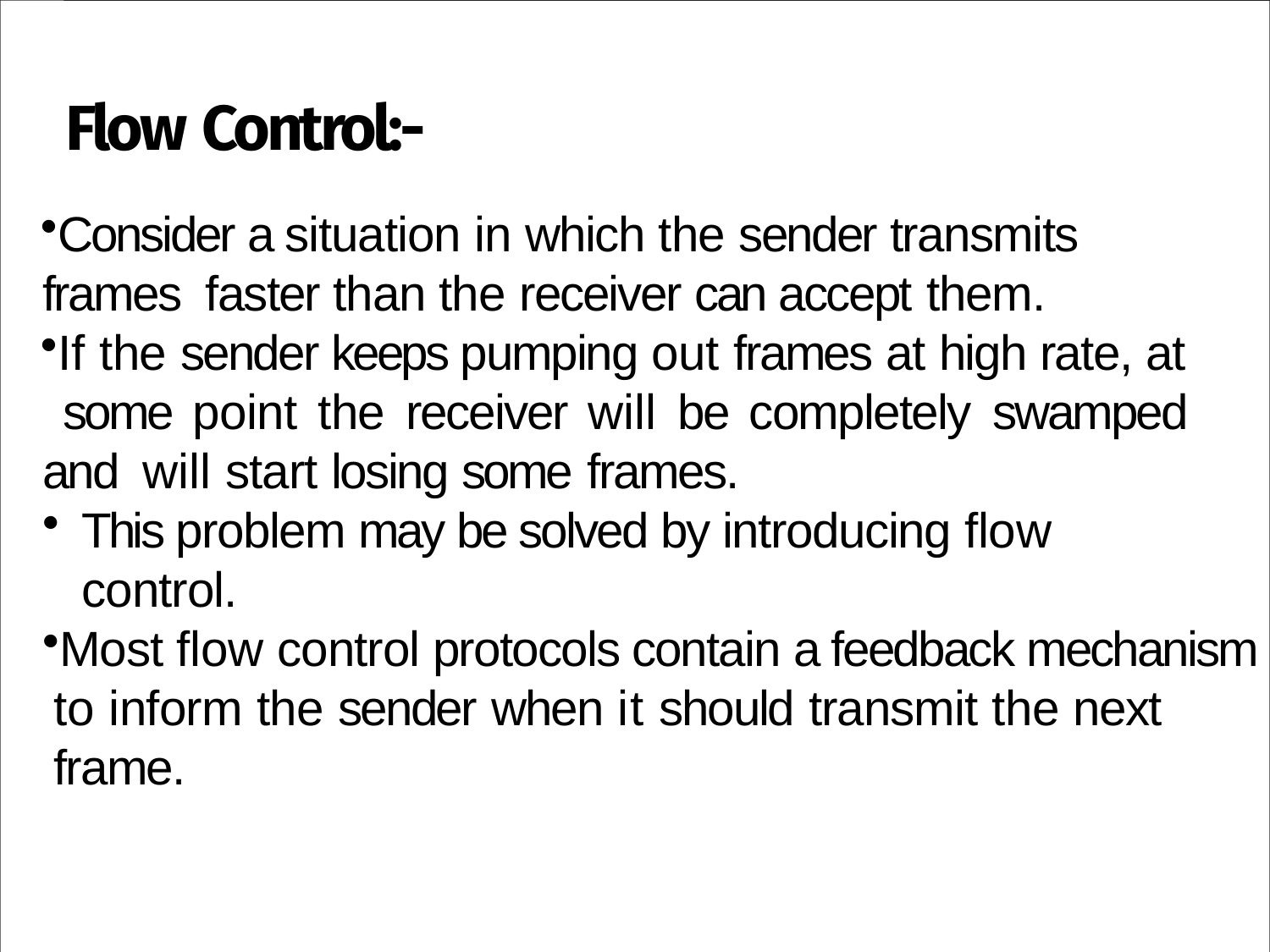

# Flow Control:-
Consider a situation in which the sender transmits frames  faster than the receiver can accept them.
If the sender keeps pumping out frames at high rate, at  some point the receiver will be completely swamped and  will start losing some frames.
This problem may be solved by introducing flow control.
Most flow control protocols contain a feedback mechanism  to inform the sender when it should transmit the next frame.